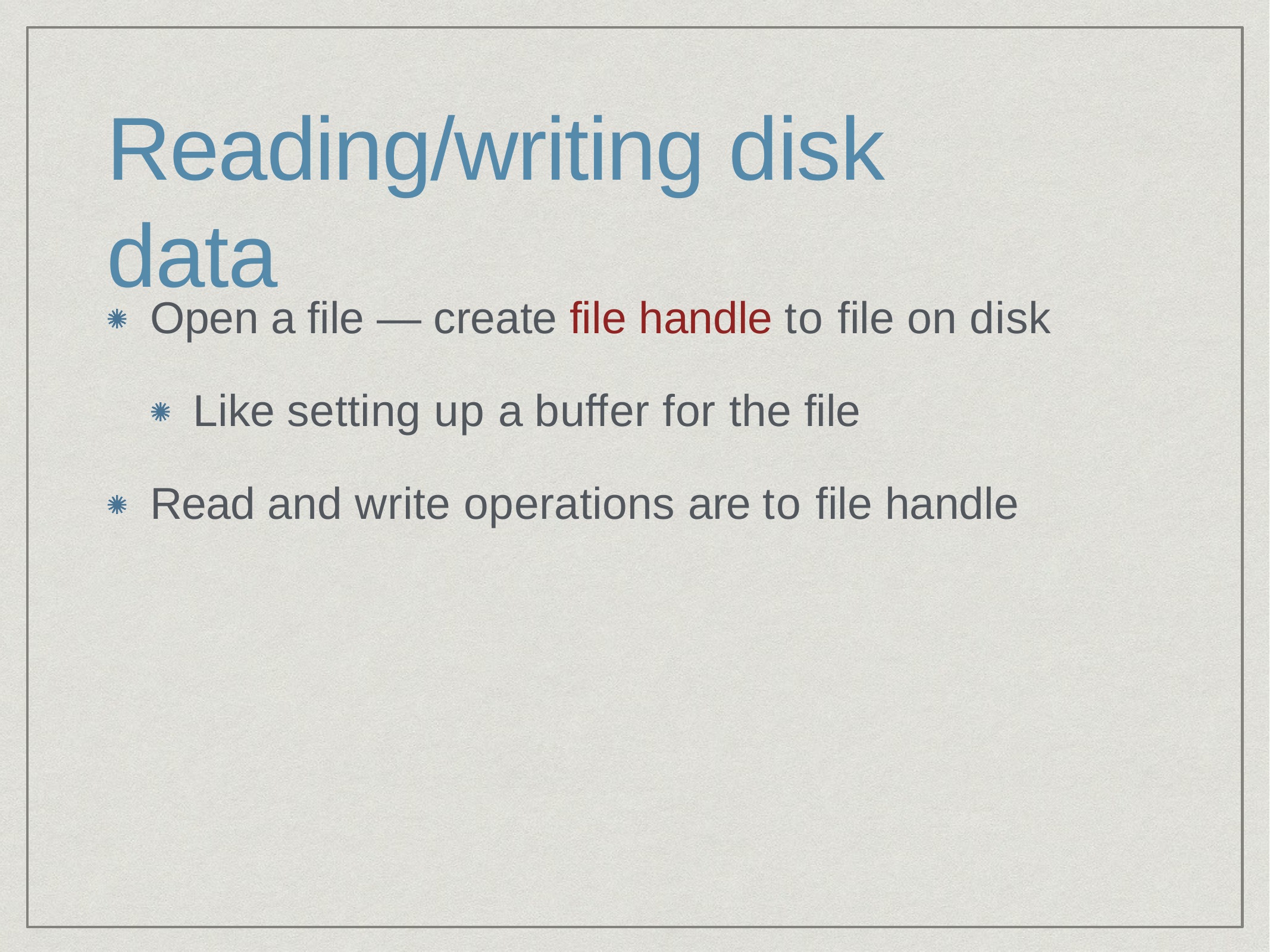

# Reading/writing disk data
Open a file — create file handle to file on disk
Like setting up a buﬀer for the file
Read and write operations are to file handle